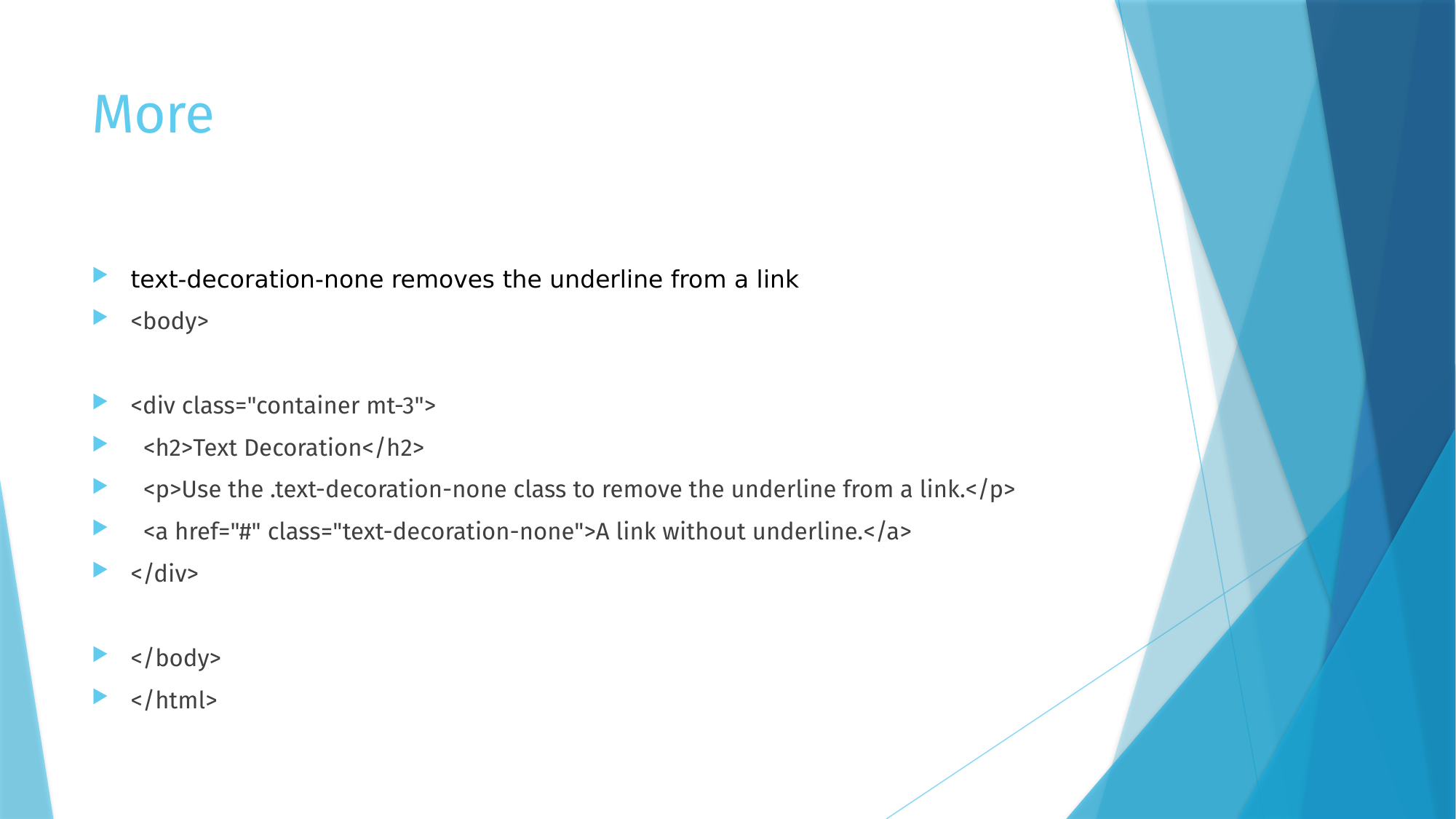

# More
text-decoration-none removes the underline from a link
<body>

<div class="container mt-3">
  <h2>Text Decoration</h2>
  <p>Use the .text-decoration-none class to remove the underline from a link.</p>
  <a href="#" class="text-decoration-none">A link without underline.</a>
</div>

</body>
</html>